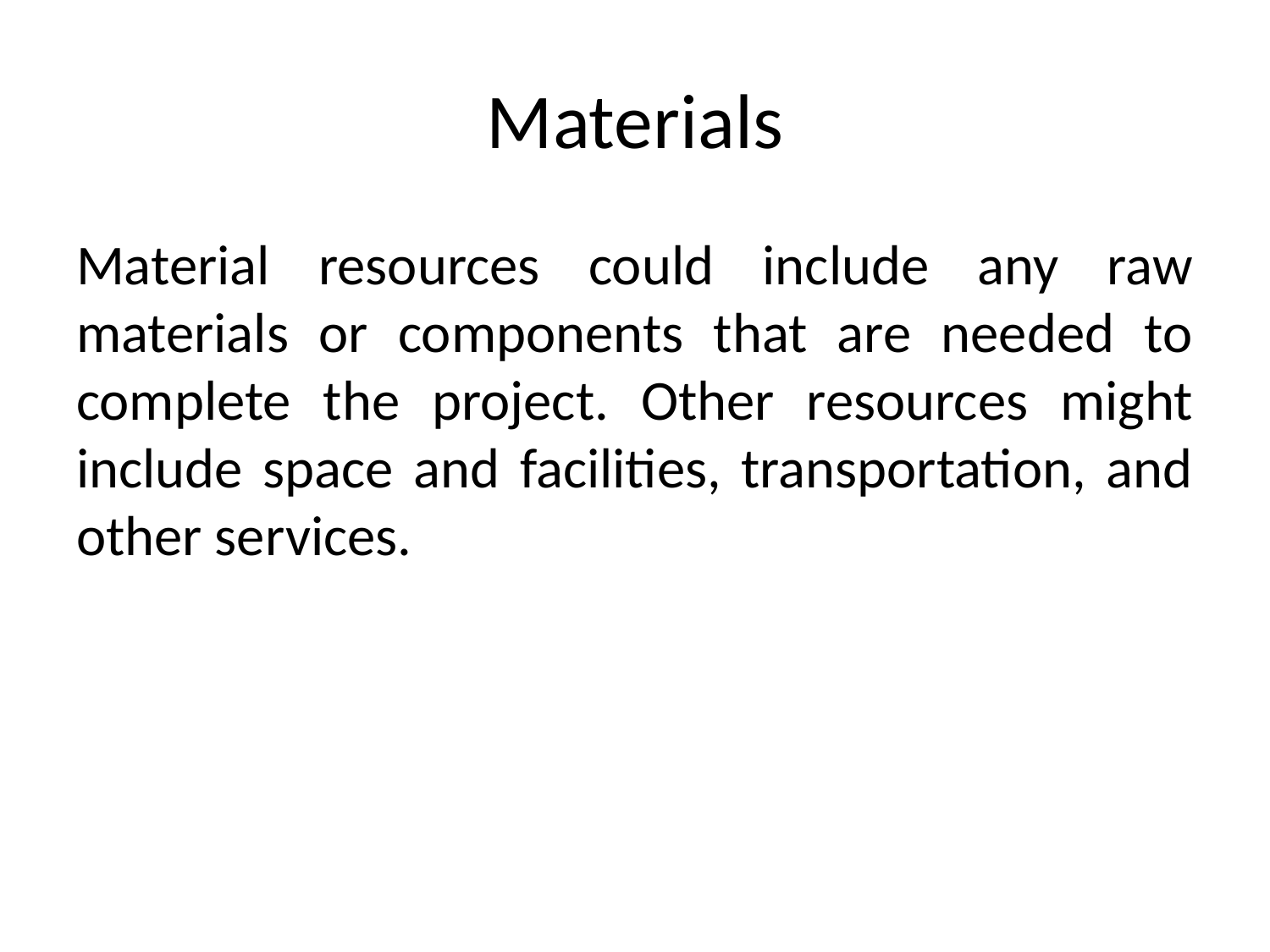

# Materials
Material resources could include any raw materials or components that are needed to complete the project. Other resources might include space and facilities, transportation, and other services.